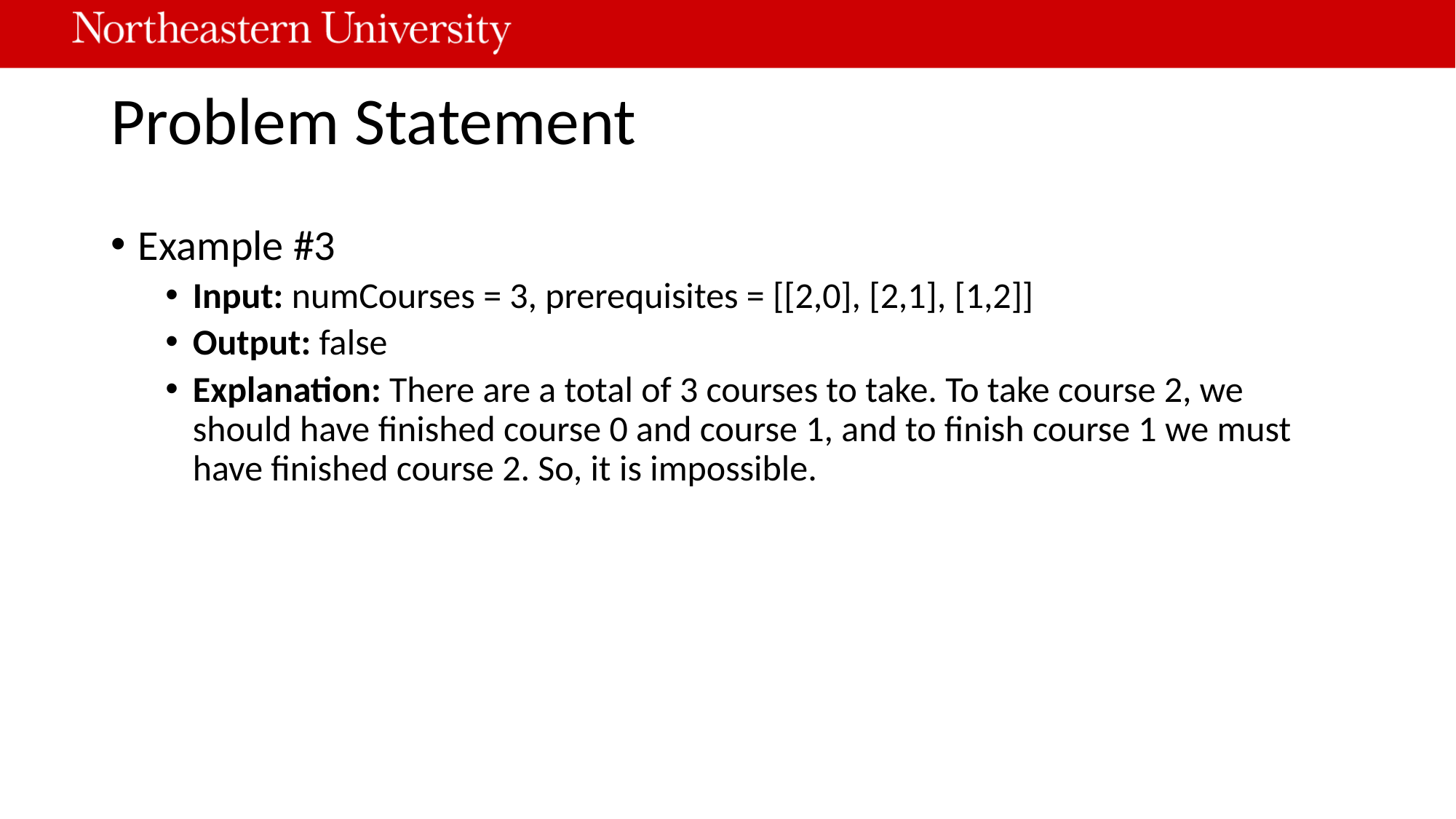

# Problem Statement
Example #3
Input: numCourses = 3, prerequisites = [[2,0], [2,1], [1,2]]
Output: false
Explanation: There are a total of 3 courses to take. To take course 2, we should have finished course 0 and course 1, and to finish course 1 we must have finished course 2. So, it is impossible.